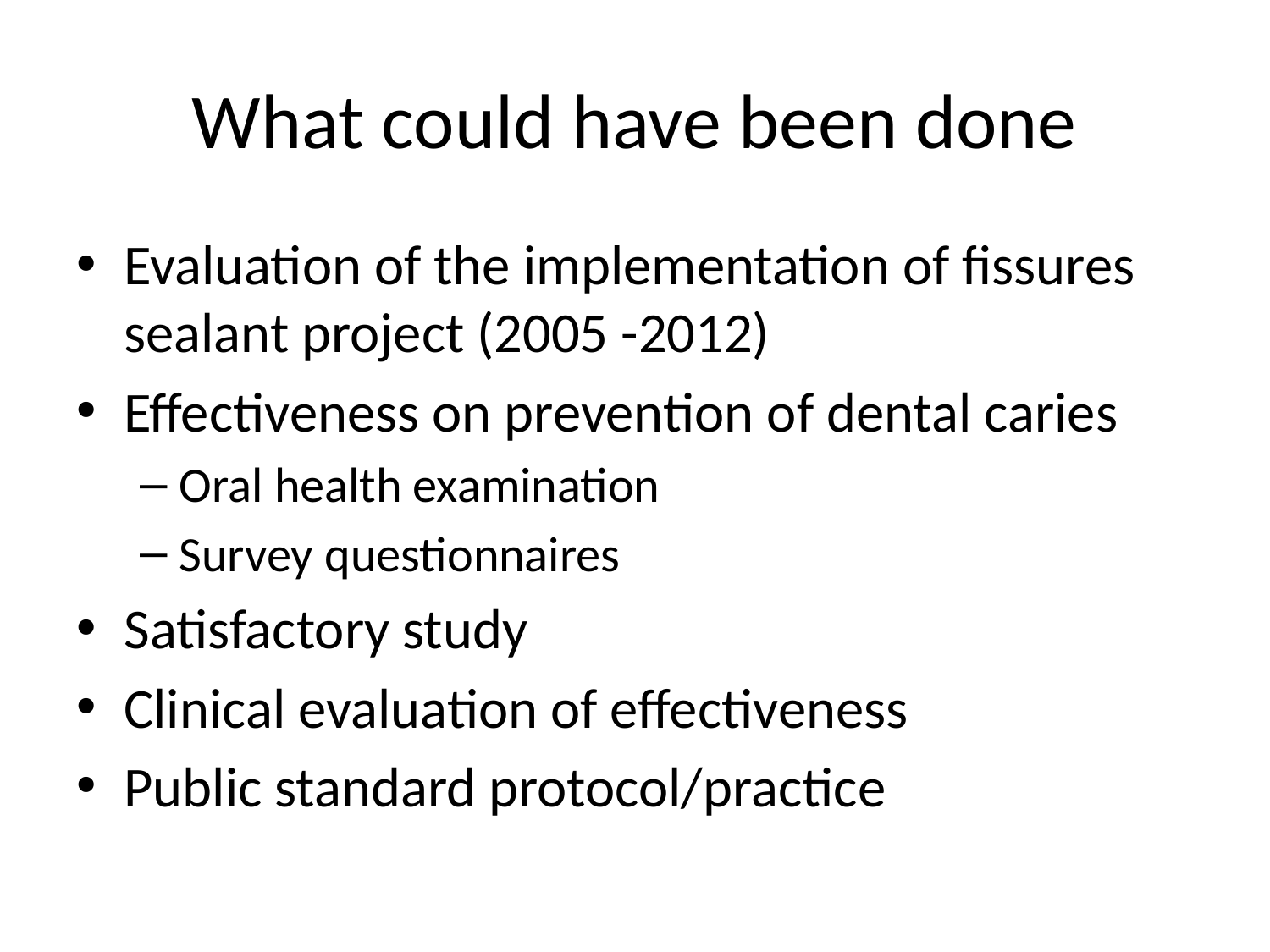

# What could have been done
Evaluation of the implementation of fissures sealant project (2005 -2012)
Effectiveness on prevention of dental caries
Oral health examination
Survey questionnaires
Satisfactory study
Clinical evaluation of effectiveness
Public standard protocol/practice